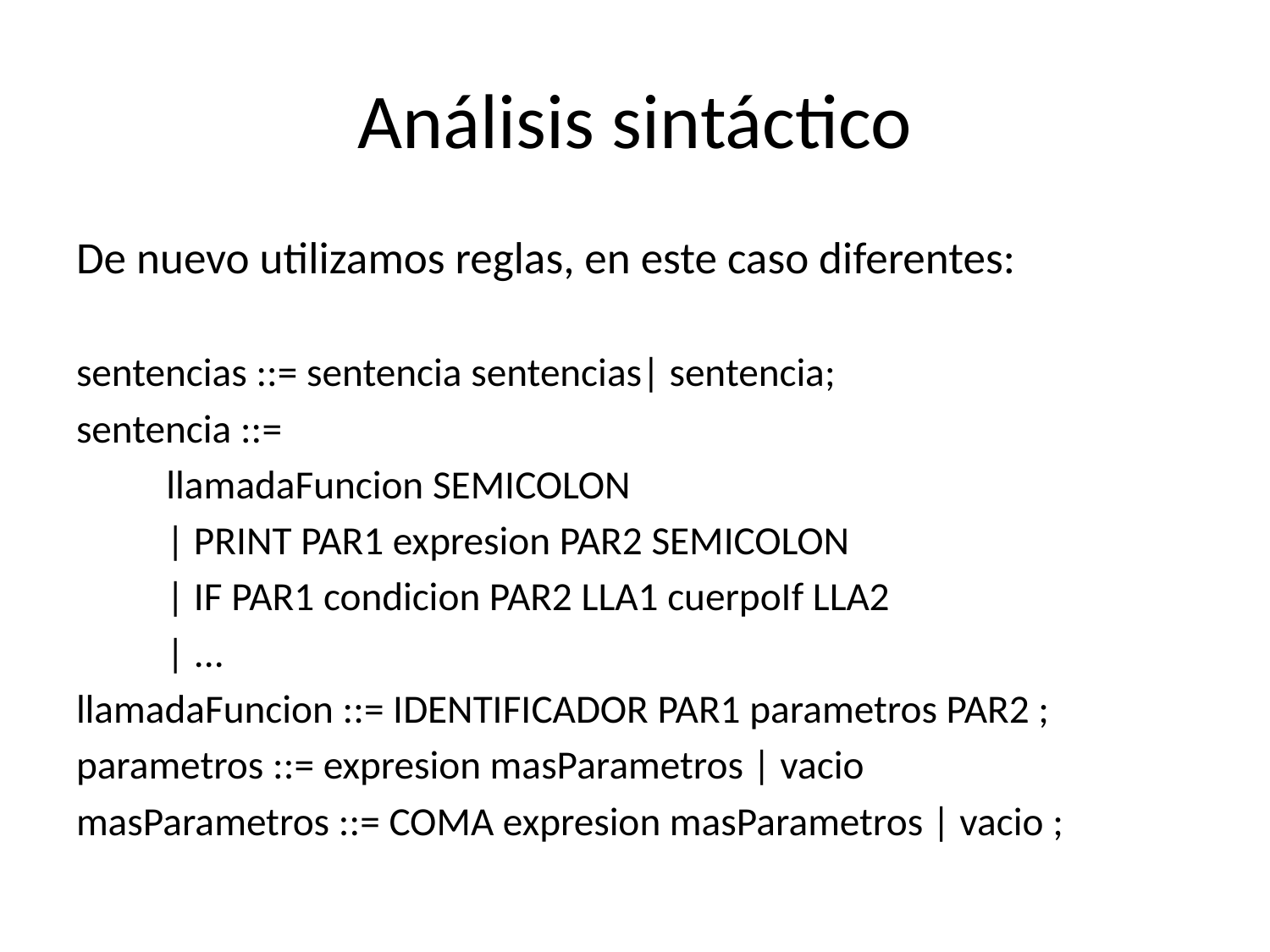

# Análisis sintáctico
De nuevo utilizamos reglas, en este caso diferentes:

sentencias ::= sentencia sentencias| sentencia;
sentencia ::=
	llamadaFuncion SEMICOLON
	| PRINT PAR1 expresion PAR2 SEMICOLON
	| IF PAR1 condicion PAR2 LLA1 cuerpoIf LLA2
	| ...
llamadaFuncion ::= IDENTIFICADOR PAR1 parametros PAR2 ;
parametros ::= expresion masParametros | vacio
masParametros ::= COMA expresion masParametros | vacio ;